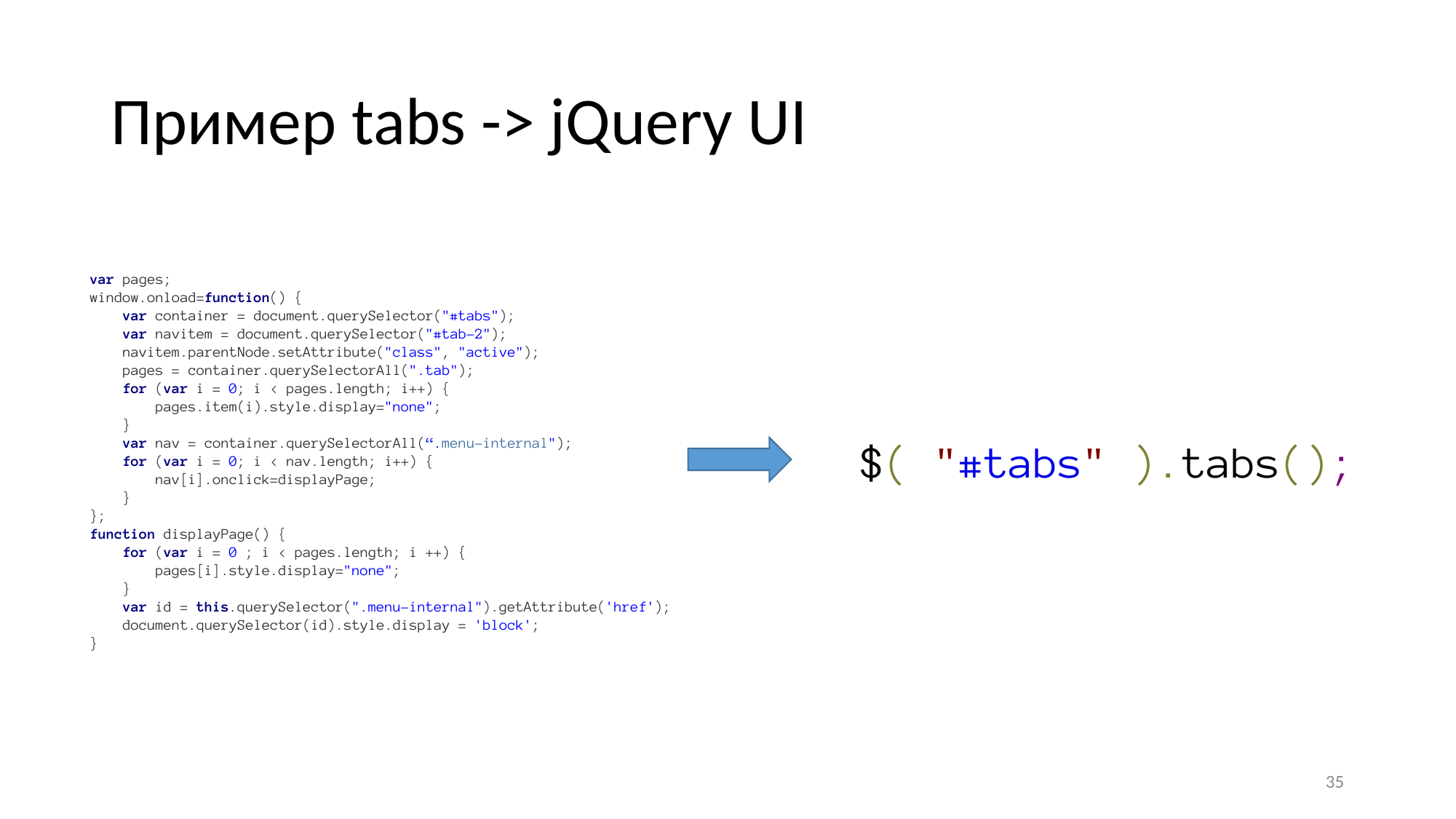

# Пример tabs -> jQuery UI
var pages;
window.onload=function() {
    var container = document.querySelector("#tabs");
    var navitem = document.querySelector("#tab-2");
    navitem.parentNode.setAttribute("class", "active");
    pages = container.querySelectorAll(".tab");
    for (var i = 0; i < pages.length; i++) {
        pages.item(i).style.display="none";
    }
    var nav = container.querySelectorAll(“.menu-internal");
    for (var i = 0; i < nav.length; i++) {
        nav[i].onclick=displayPage;
    }
};
function displayPage() {
    for (var i = 0 ; i < pages.length; i ++) {
        pages[i].style.display="none";
    }
    var id = this.querySelector(".menu-internal").getAttribute('href');
    document.querySelector(id).style.display = 'block';
}
$( "#tabs" ).tabs();

35